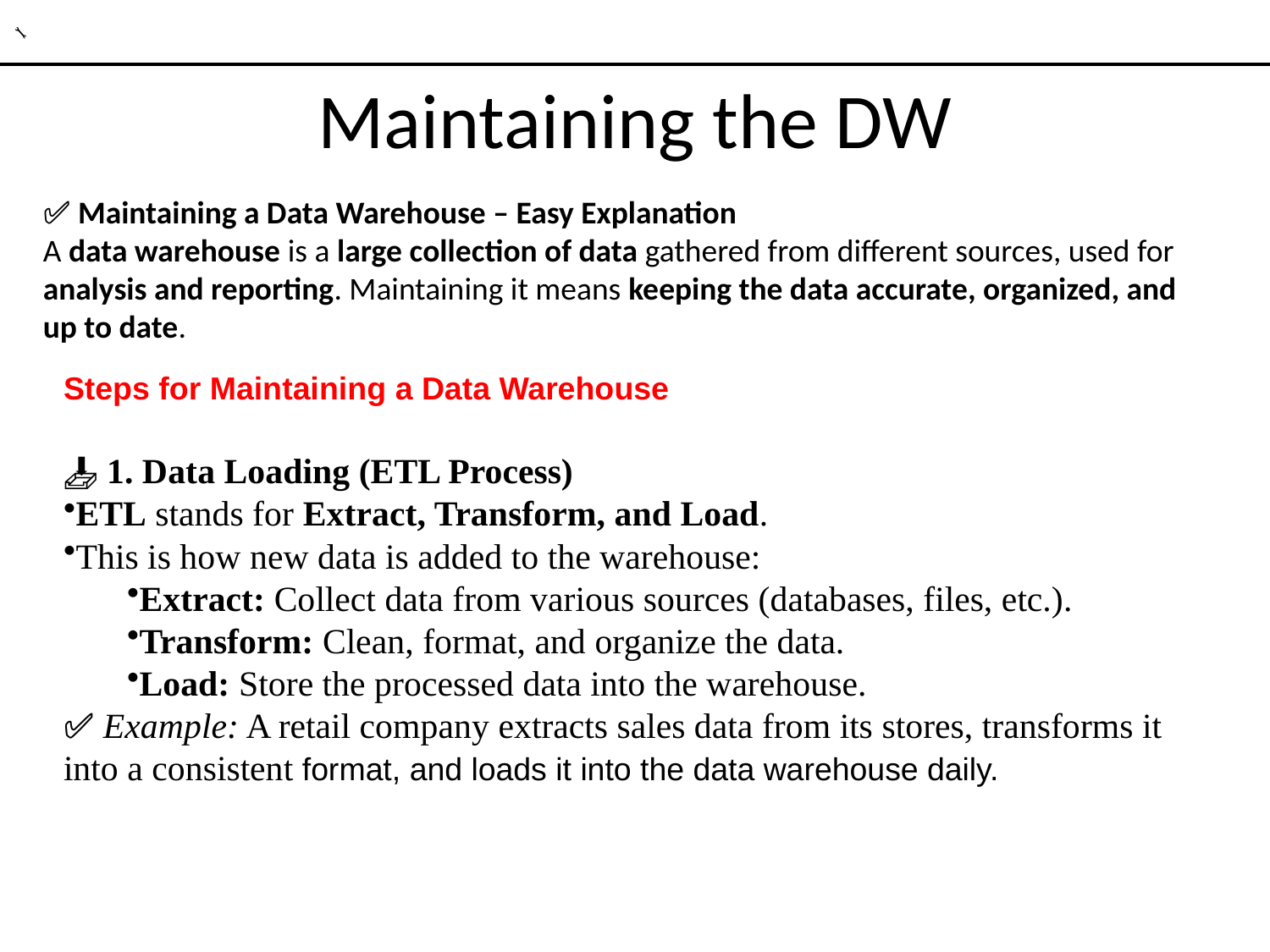

🔧
# Maintaining the DW

✅ Maintaining a Data Warehouse – Easy Explanation
A data warehouse is a large collection of data gathered from different sources, used for analysis and reporting. Maintaining it means keeping the data accurate, organized, and up to date.
Steps for Maintaining a Data Warehouse

📥 1. Data Loading (ETL Process)
ETL stands for Extract, Transform, and Load.
This is how new data is added to the warehouse:
Extract: Collect data from various sources (databases, files, etc.).
Transform: Clean, format, and organize the data.
Load: Store the processed data into the warehouse.
✅ Example: A retail company extracts sales data from its stores, transforms it into a consistent format, and loads it into the data warehouse daily.